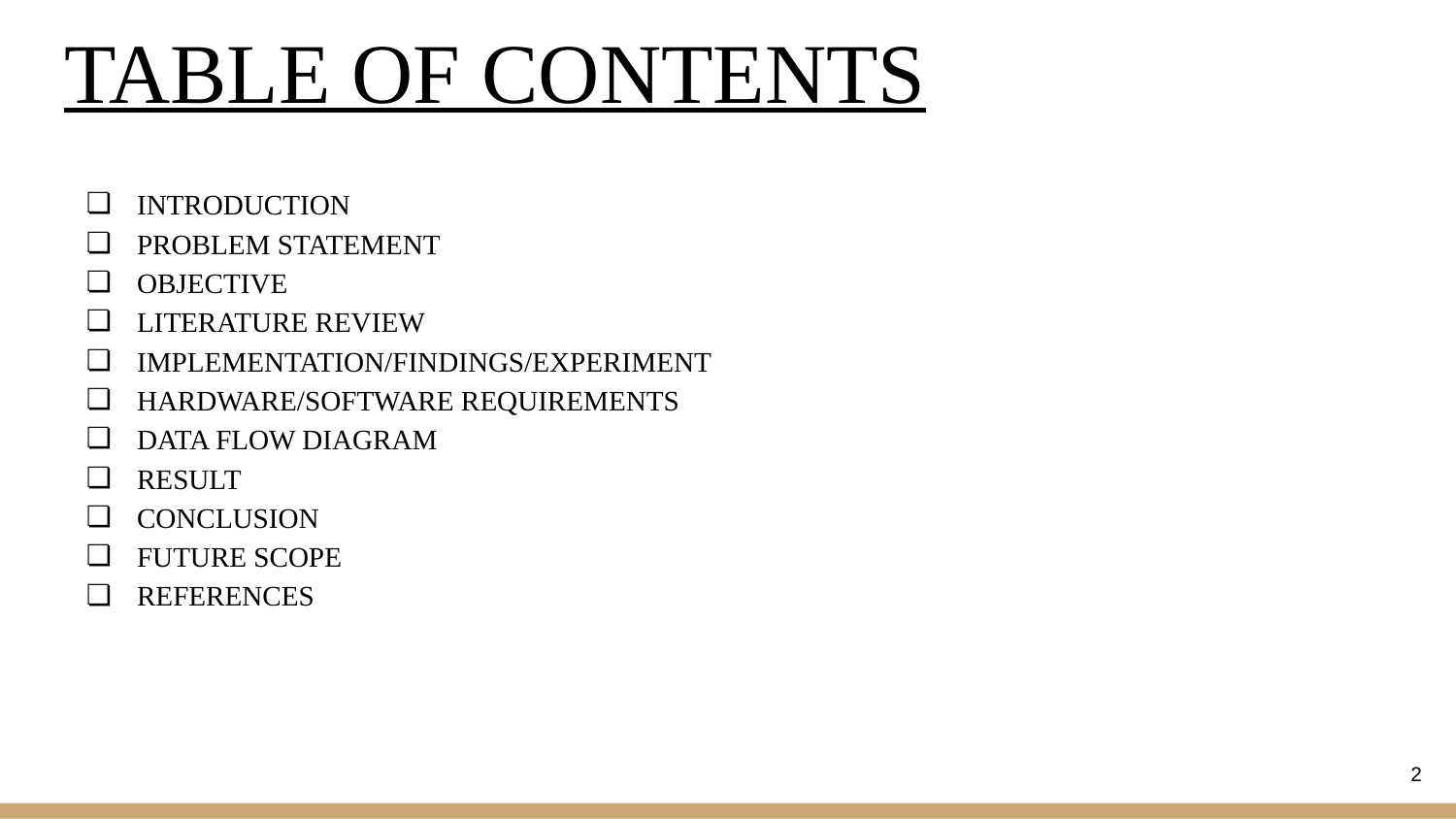

# TABLE OF CONTENTS
INTRODUCTION
PROBLEM STATEMENT
OBJECTIVE
LITERATURE REVIEW
IMPLEMENTATION/FINDINGS/EXPERIMENT
HARDWARE/SOFTWARE REQUIREMENTS
DATA FLOW DIAGRAM
RESULT
CONCLUSION
FUTURE SCOPE
REFERENCES
2